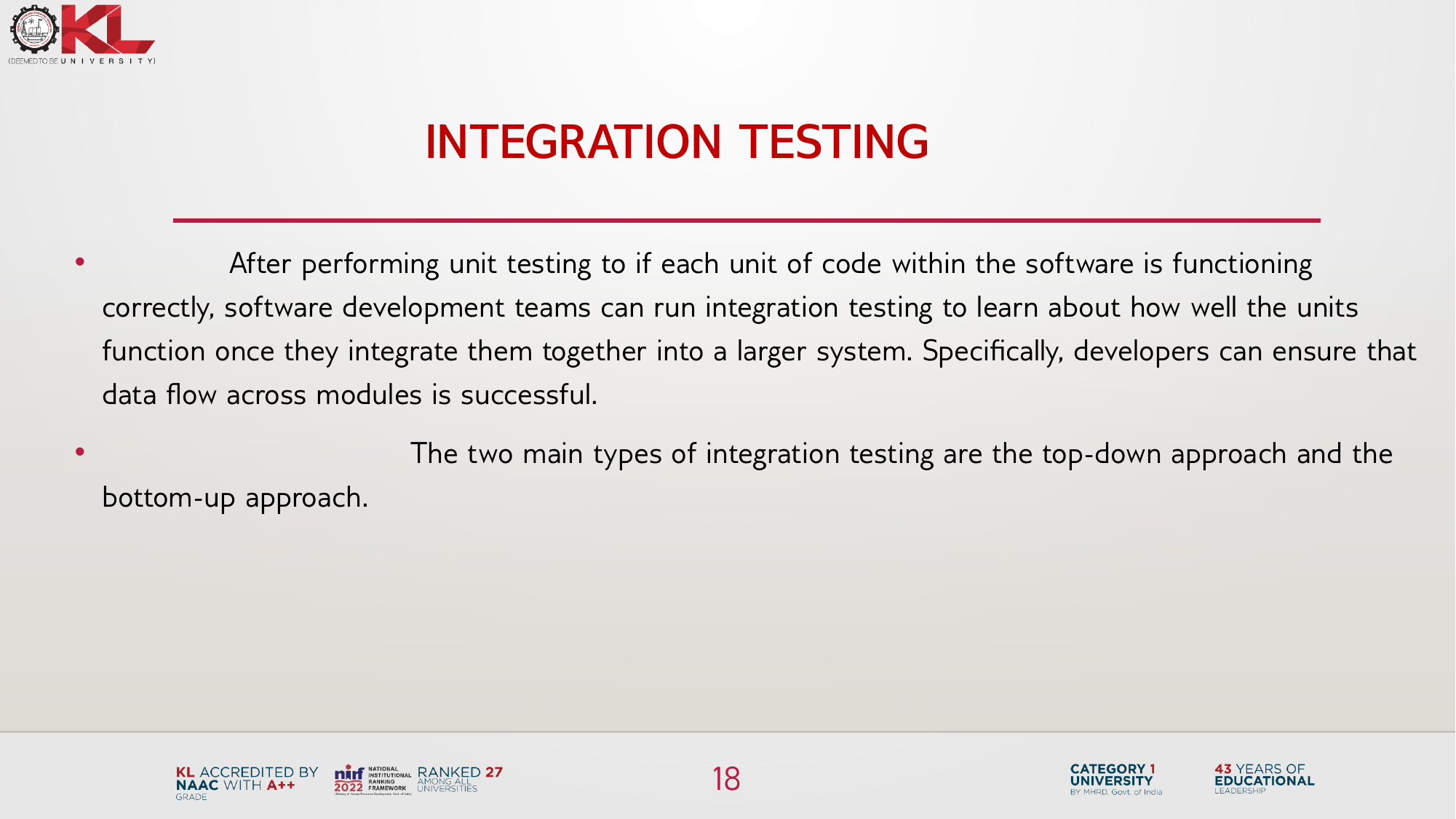

integration testing
              After performing unit testing to if each unit of code within the software is functioning correctly, software development teams can run integration testing to learn about how well the units function once they integrate them together into a larger system. Specifically, developers can ensure that data flow across modules is successful.
                                  The two main types of integration testing are the top-down approach and the bottom-up approach.

18